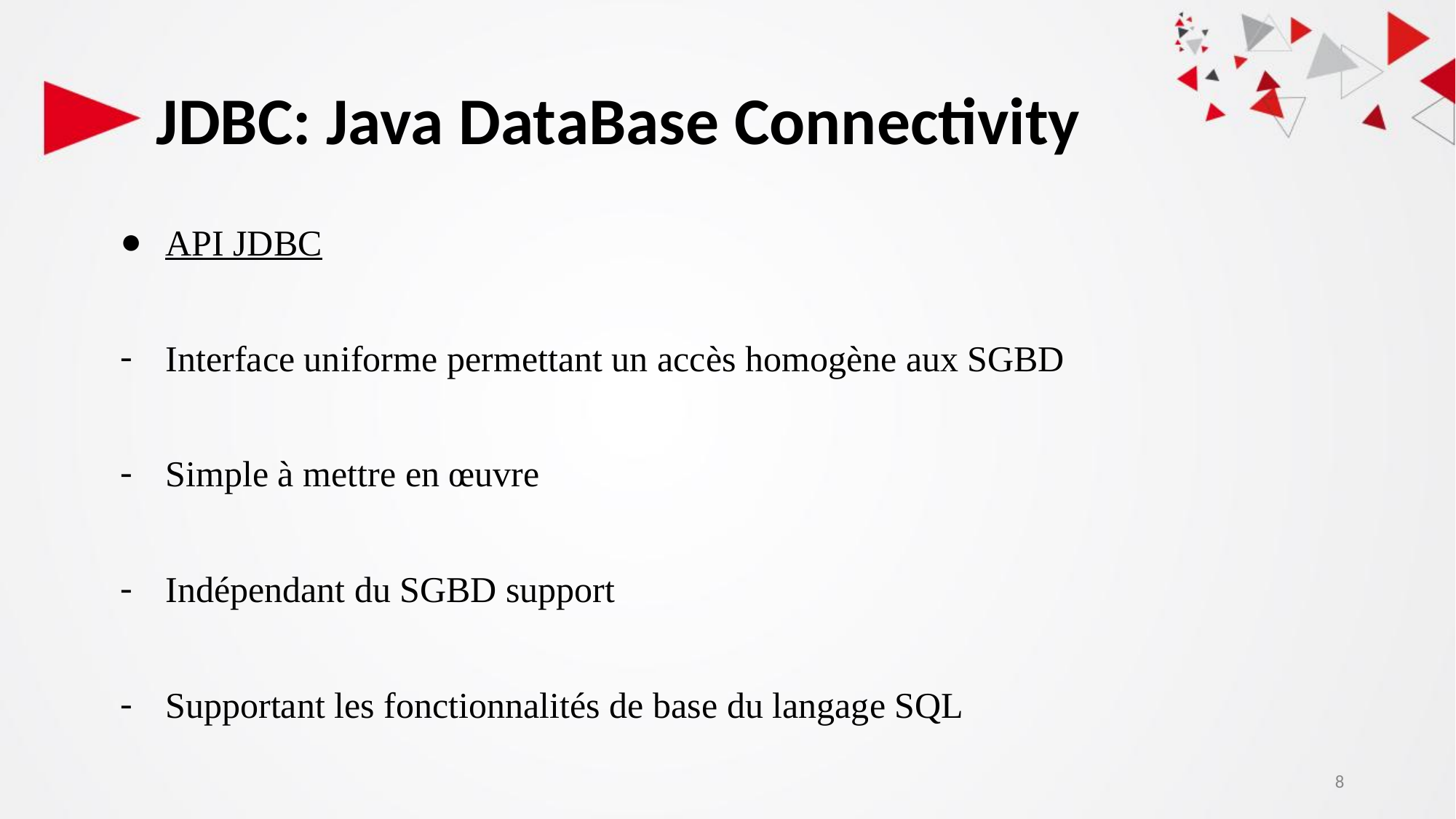

# JDBC: Java DataBase Connectivity
API JDBC

Interface uniforme permettant un accès homogène aux SGBD

Simple à mettre en œuvre

Indépendant du SGBD support

Supportant les fonctionnalités de base du langage SQL

8